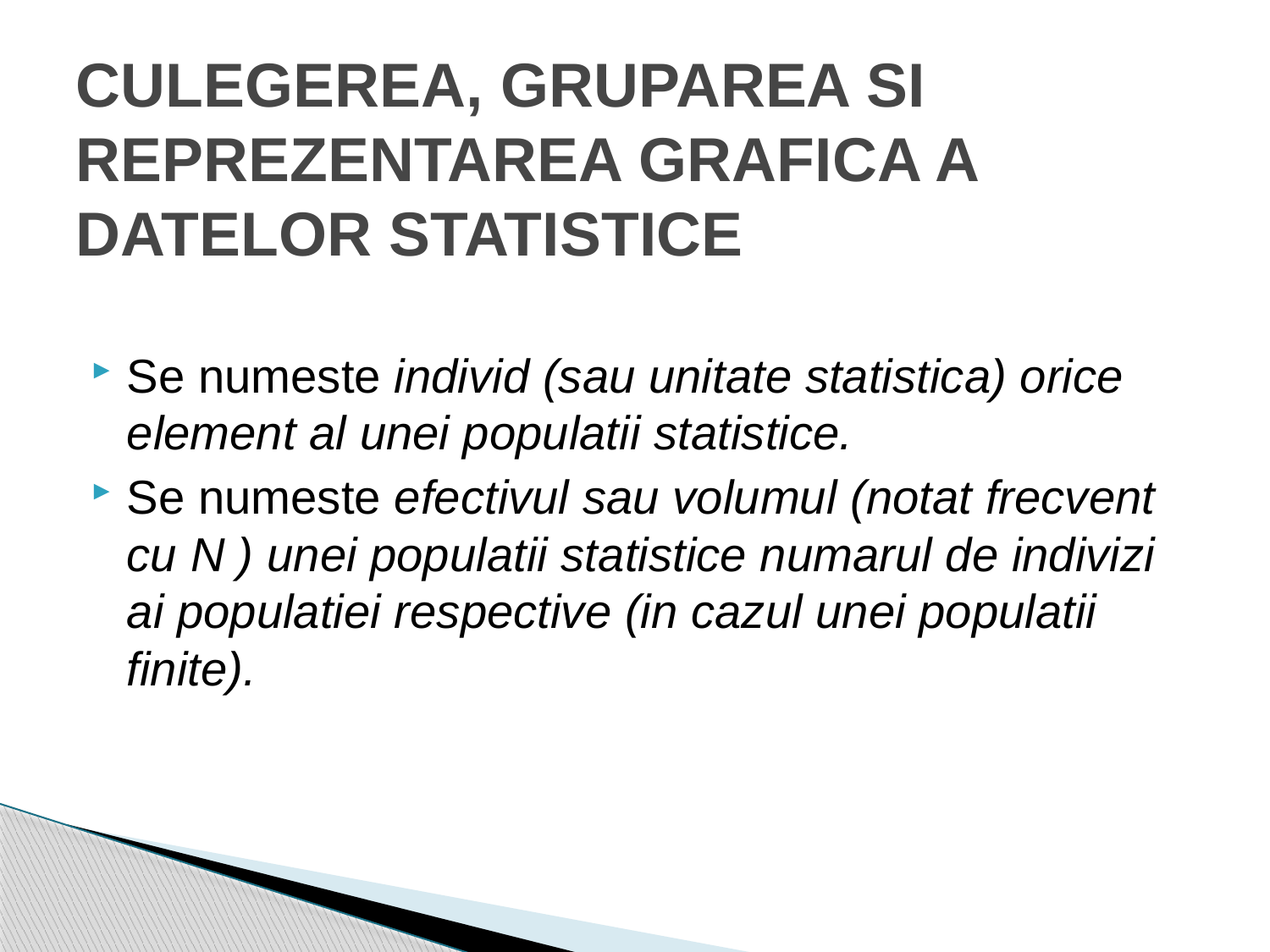

# CULEGEREA, GRUPAREA SI REPREZENTAREA GRAFICA A DATELOR STATISTICE

Se numeste individ (sau unitate statistica) orice element al unei populatii statistice.
Se numeste efectivul sau volumul (notat frecvent cu N ) unei populatii statistice numarul de indivizi ai populatiei respective (in cazul unei populatii finite).